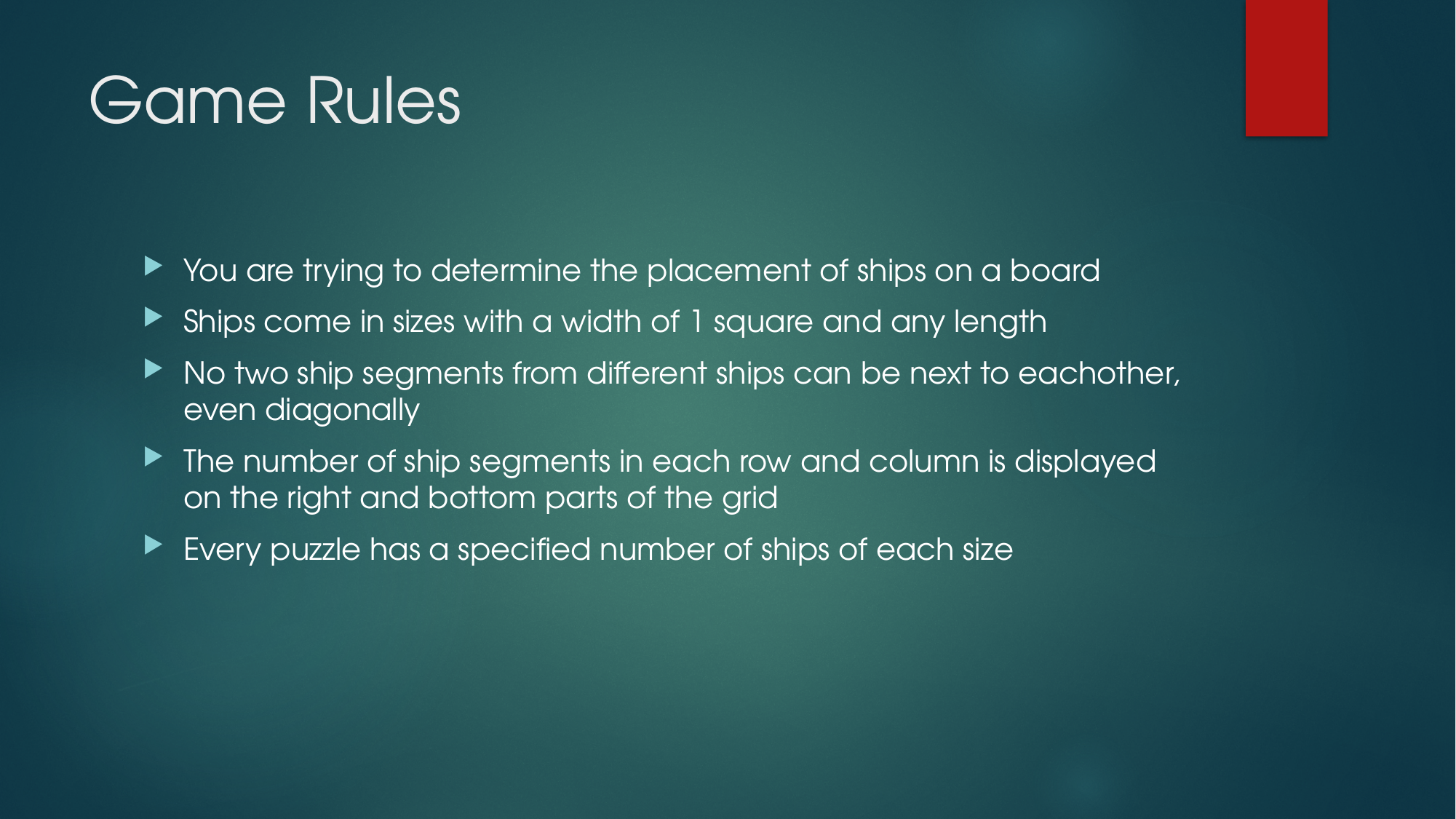

# Game Rules
You are trying to determine the placement of ships on a board
Ships come in sizes with a width of 1 square and any length
No two ship segments from different ships can be next to eachother, even diagonally
The number of ship segments in each row and column is displayed on the right and bottom parts of the grid
Every puzzle has a specified number of ships of each size